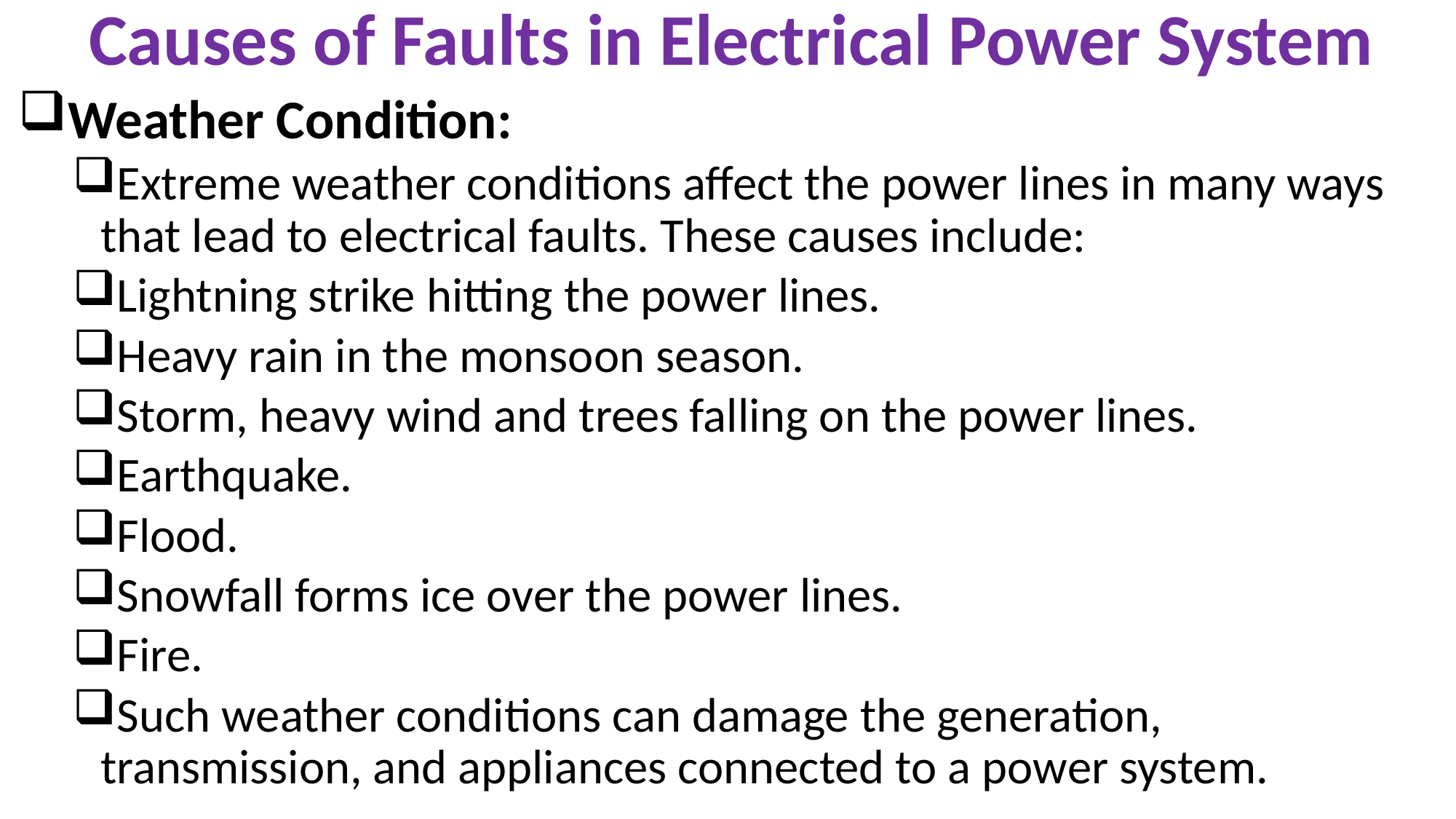

Causes of Faults in Electrical Power System
Weather Condition:
Extreme weather conditions affect the power lines in many ways that lead to electrical faults. These causes include:
Lightning strike hitting the power lines.
Heavy rain in the monsoon season.
Storm, heavy wind and trees falling on the power lines.
Earthquake.
Flood.
Snowfall forms ice over the power lines.
Fire.
Such weather conditions can damage the generation, transmission, and appliances connected to a power system.